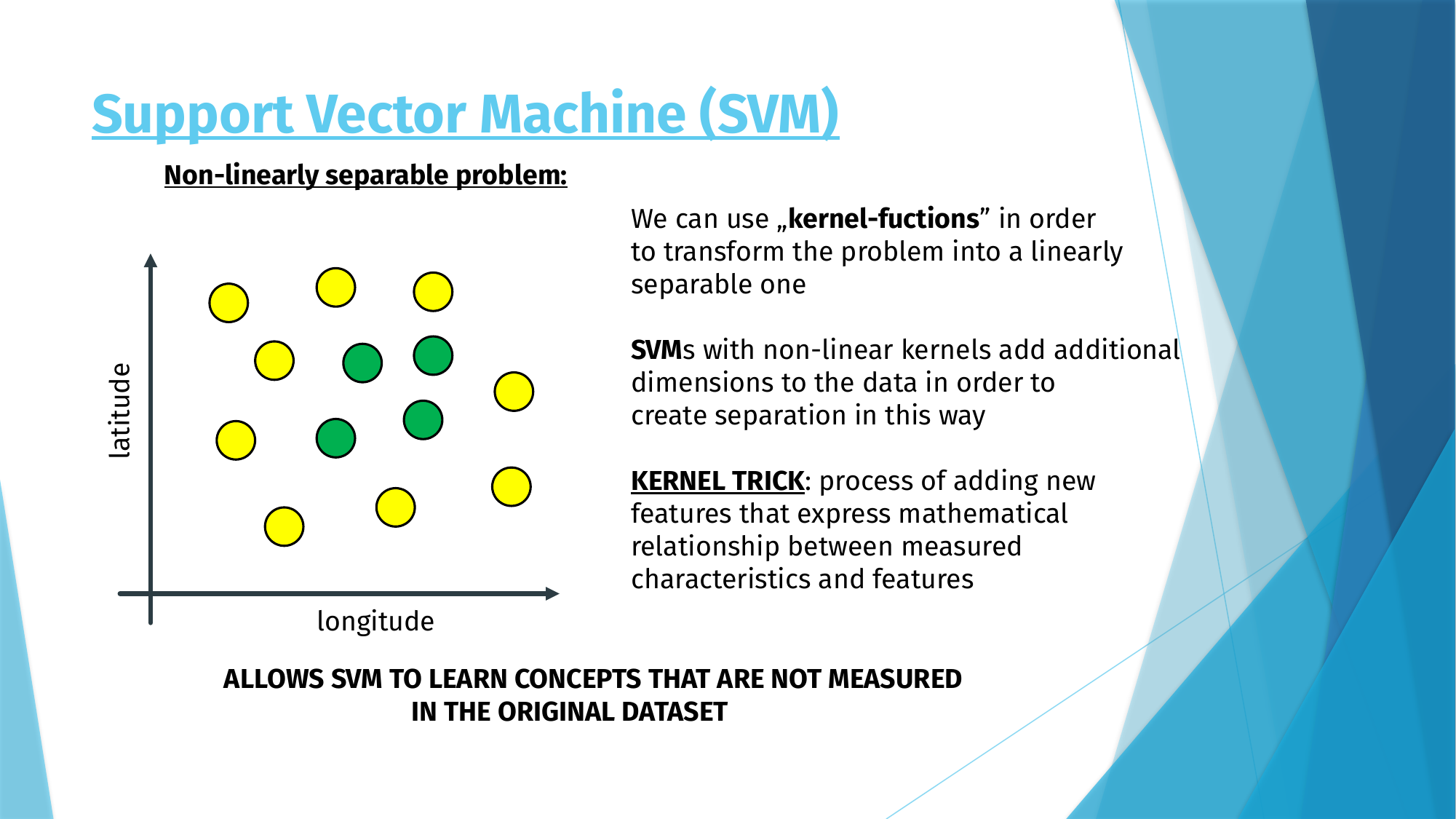

# Support Vector Machine (SVM)
Non-linearly separable problem:
We can use „kernel-fuctions” in order
to transform the problem into a linearly
separable one

SVMs with non-linear kernels add additional
dimensions to the data in order to
create separation in this way

KERNEL TRICK: process of adding new
features that express mathematical
relationship between measured
characteristics and features

latitude

longitude
ALLOWS SVM TO LEARN CONCEPTS THAT ARE NOT MEASURED
	            IN THE ORIGINAL DATASET